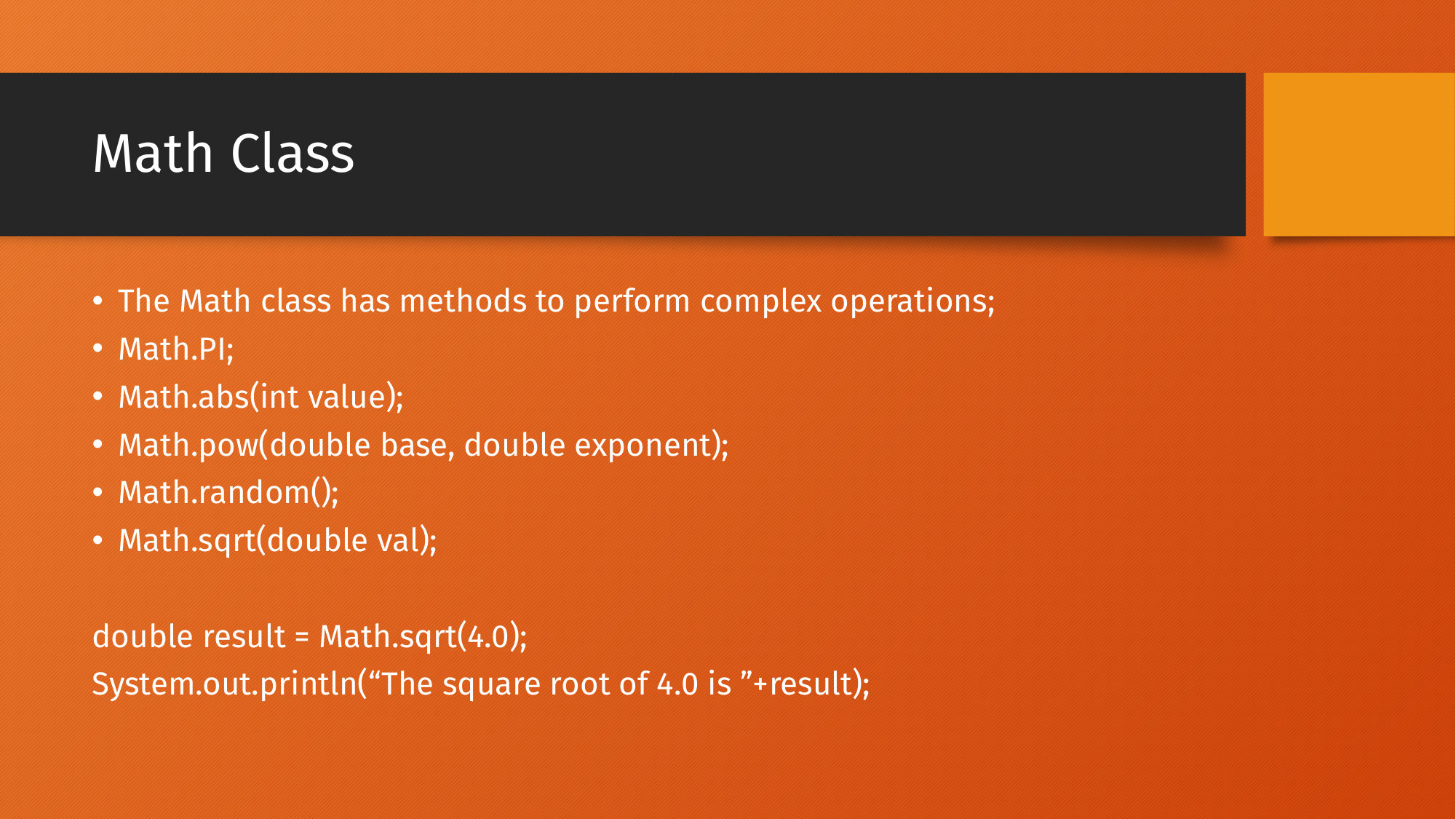

# Math Class
The Math class has methods to perform complex operations;
Math.PI;
Math.abs(int value);
Math.pow(double base, double exponent);
Math.random();
Math.sqrt(double val);

double result = Math.sqrt(4.0);
System.out.println(“The square root of 4.0 is ”+result);